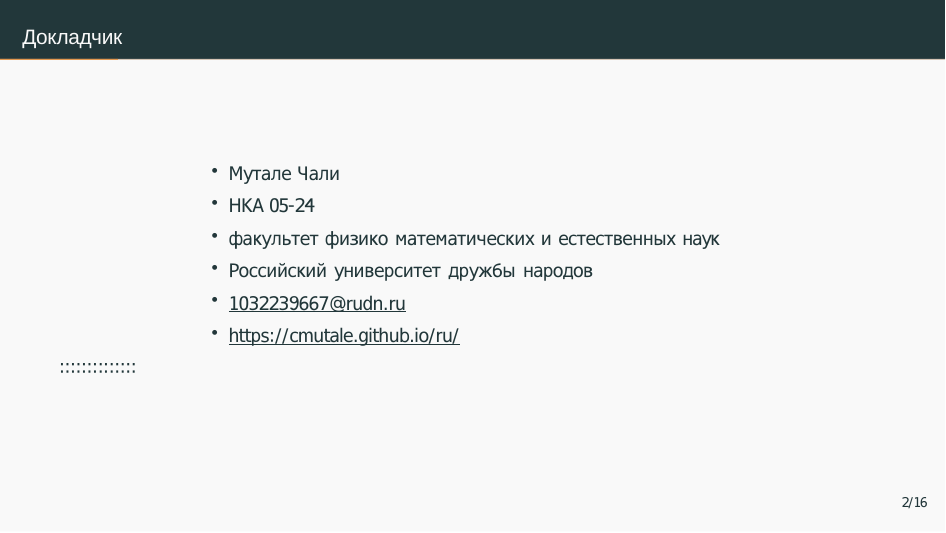

# Докладчик

Мутале Чали
НКА 05-24
факультет физико математических и естественных наук
Российский университет дружбы народов
1032239667@rudn.ru
https://cmutale.github.io/ru/
::::::::::::::
2/16